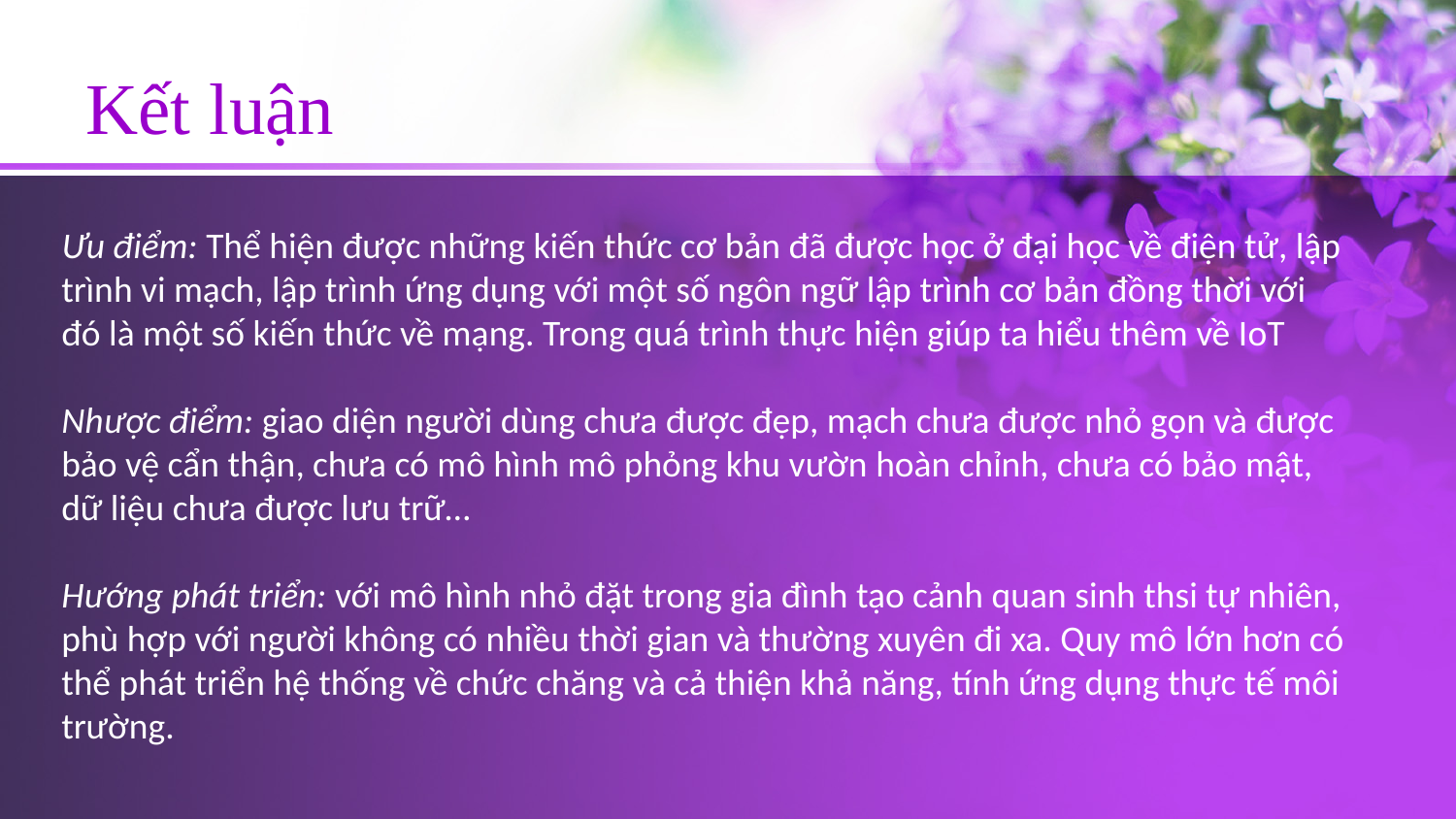

# Kết luận
Ưu điểm: Thể hiện được những kiến thức cơ bản đã được học ở đại học về điện tử, lập trình vi mạch, lập trình ứng dụng với một số ngôn ngữ lập trình cơ bản đồng thời với đó là một số kiến thức về mạng. Trong quá trình thực hiện giúp ta hiểu thêm về IoT

Nhược điểm: giao diện người dùng chưa được đẹp, mạch chưa được nhỏ gọn và được bảo vệ cẩn thận, chưa có mô hình mô phỏng khu vườn hoàn chỉnh, chưa có bảo mật, dữ liệu chưa được lưu trữ…

Hướng phát triển: với mô hình nhỏ đặt trong gia đình tạo cảnh quan sinh thsi tự nhiên, phù hợp với người không có nhiều thời gian và thường xuyên đi xa. Quy mô lớn hơn có thể phát triển hệ thống về chức chăng và cả thiện khả năng, tính ứng dụng thực tế môi trường.